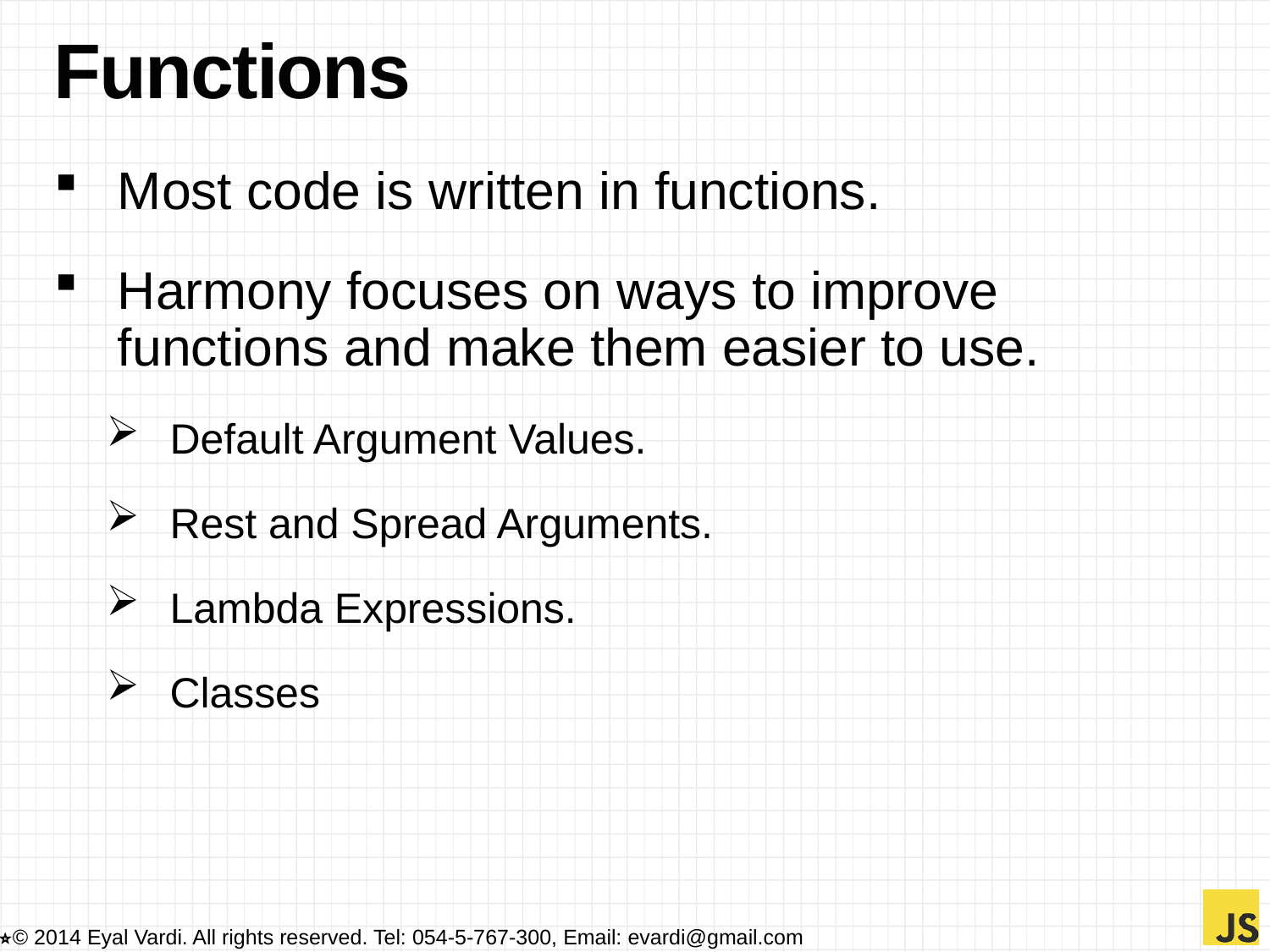

# Functions
Most code is written in functions.

Harmony focuses on ways to improve functions and make them easier to use.
Default Argument Values.
Rest and Spread Arguments.
Lambda Expressions.
Classes